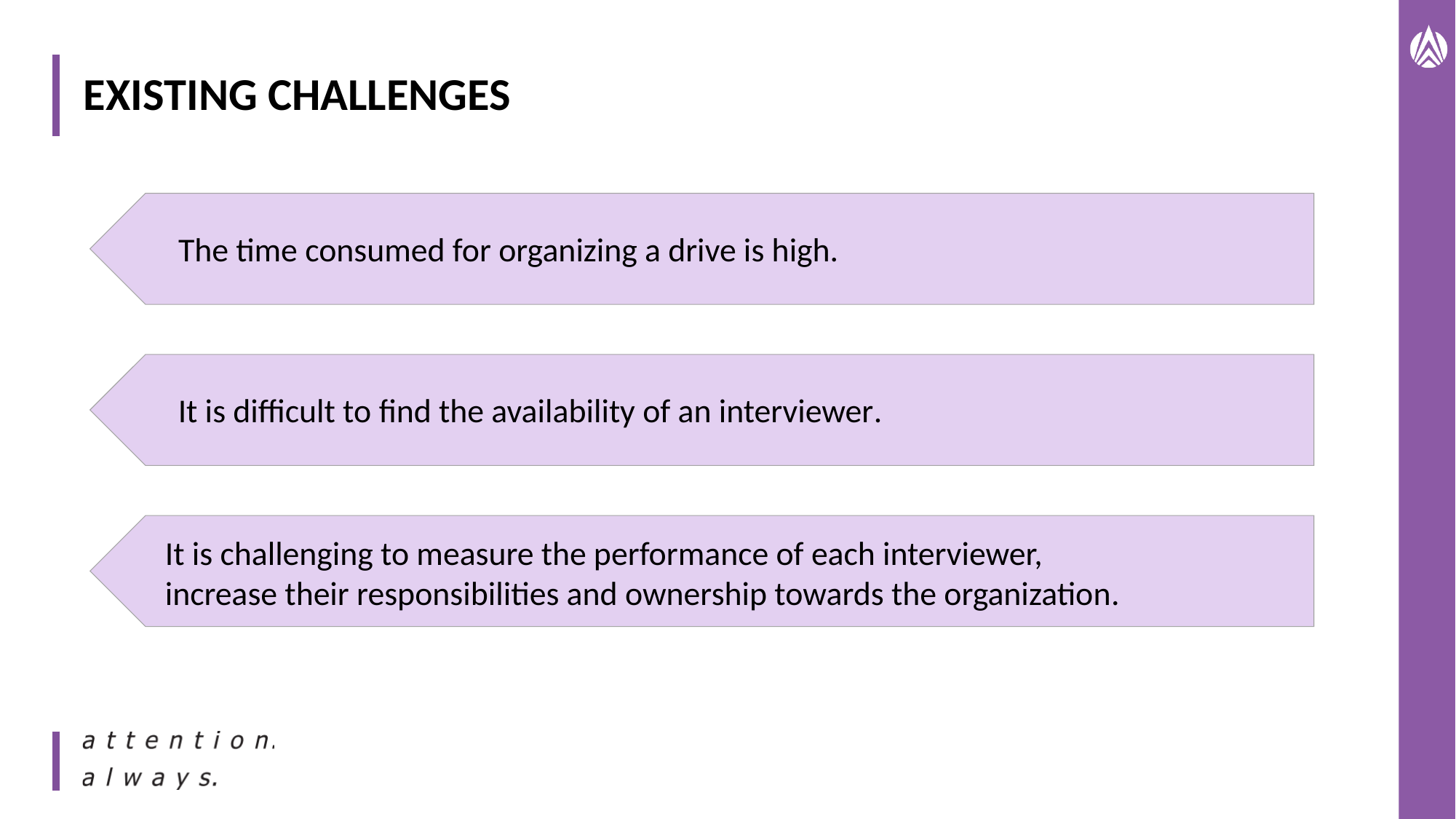

# EXISTING CHALLENGES​

The time consumed for organizing a drive is high.​

It is difficult to find the availability of an interviewer.​
It is challenging to measure the performance of each interviewer, increase their responsibilities and ownership towards the organization​.